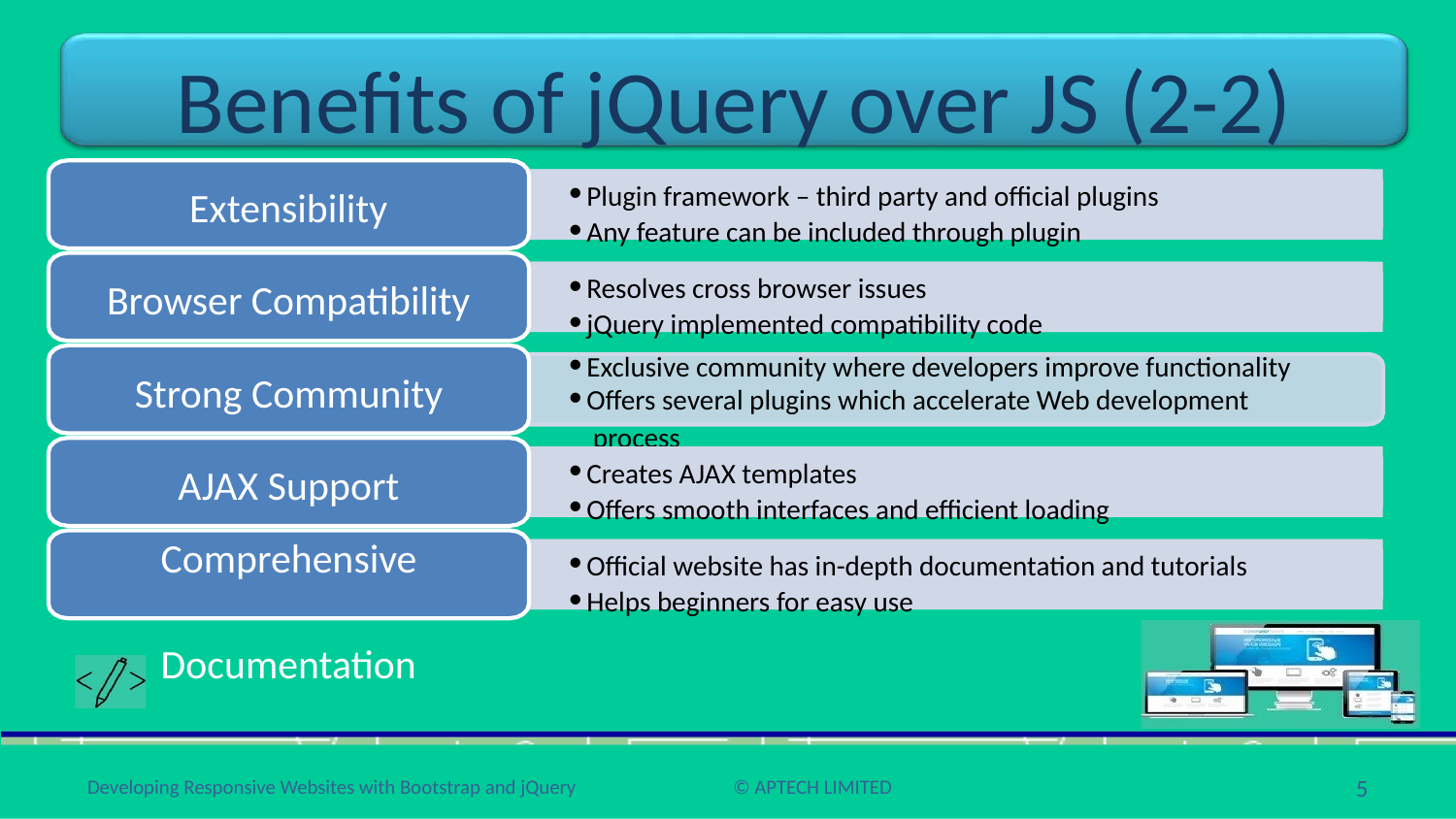

# Benefits of jQuery over JS (2-2)

Plugin framework – third party and official plugins
Any feature can be included through plugin
Extensibility

Resolves cross browser issues
jQuery implemented compatibility code
Browser Compatibility

Exclusive community where developers improve functionality

Strong Community
Offers several plugins which accelerate Web development  process

Creates AJAX templates
Offers smooth interfaces and efficient loading
AJAX Support
Comprehensive  Documentation

Official website has in-depth documentation and tutorials
Helps beginners for easy use
5
Developing Responsive Websites with Bootstrap and jQuery
© APTECH LIMITED